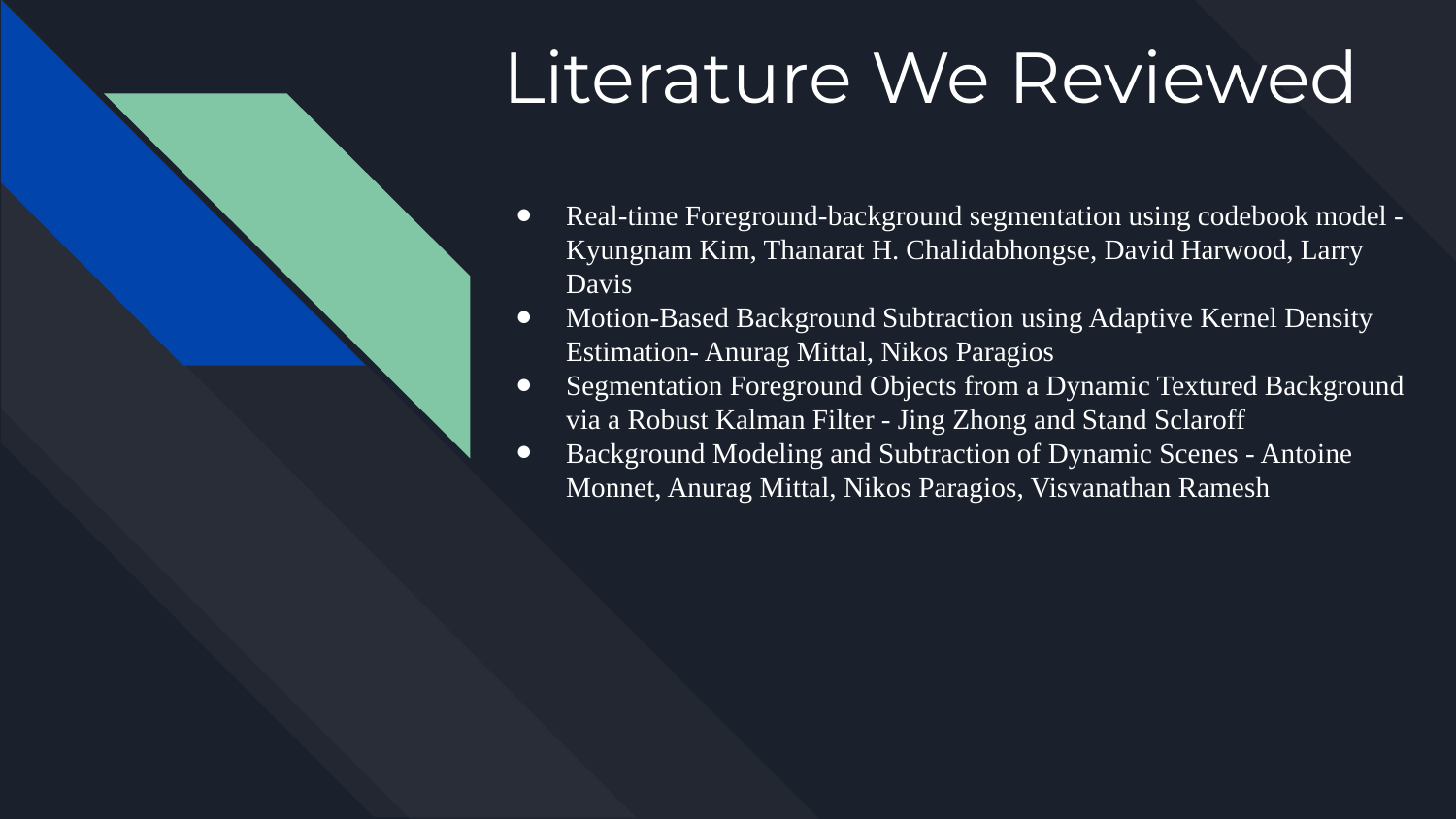

# Literature We Reviewed
Real-time Foreground-background segmentation using codebook model - Kyungnam Kim, Thanarat H. Chalidabhongse, David Harwood, Larry Davis
Motion-Based Background Subtraction using Adaptive Kernel Density Estimation- Anurag Mittal, Nikos Paragios
Segmentation Foreground Objects from a Dynamic Textured Background via a Robust Kalman Filter - Jing Zhong and Stand Sclaroff
Background Modeling and Subtraction of Dynamic Scenes - Antoine Monnet, Anurag Mittal, Nikos Paragios, Visvanathan Ramesh